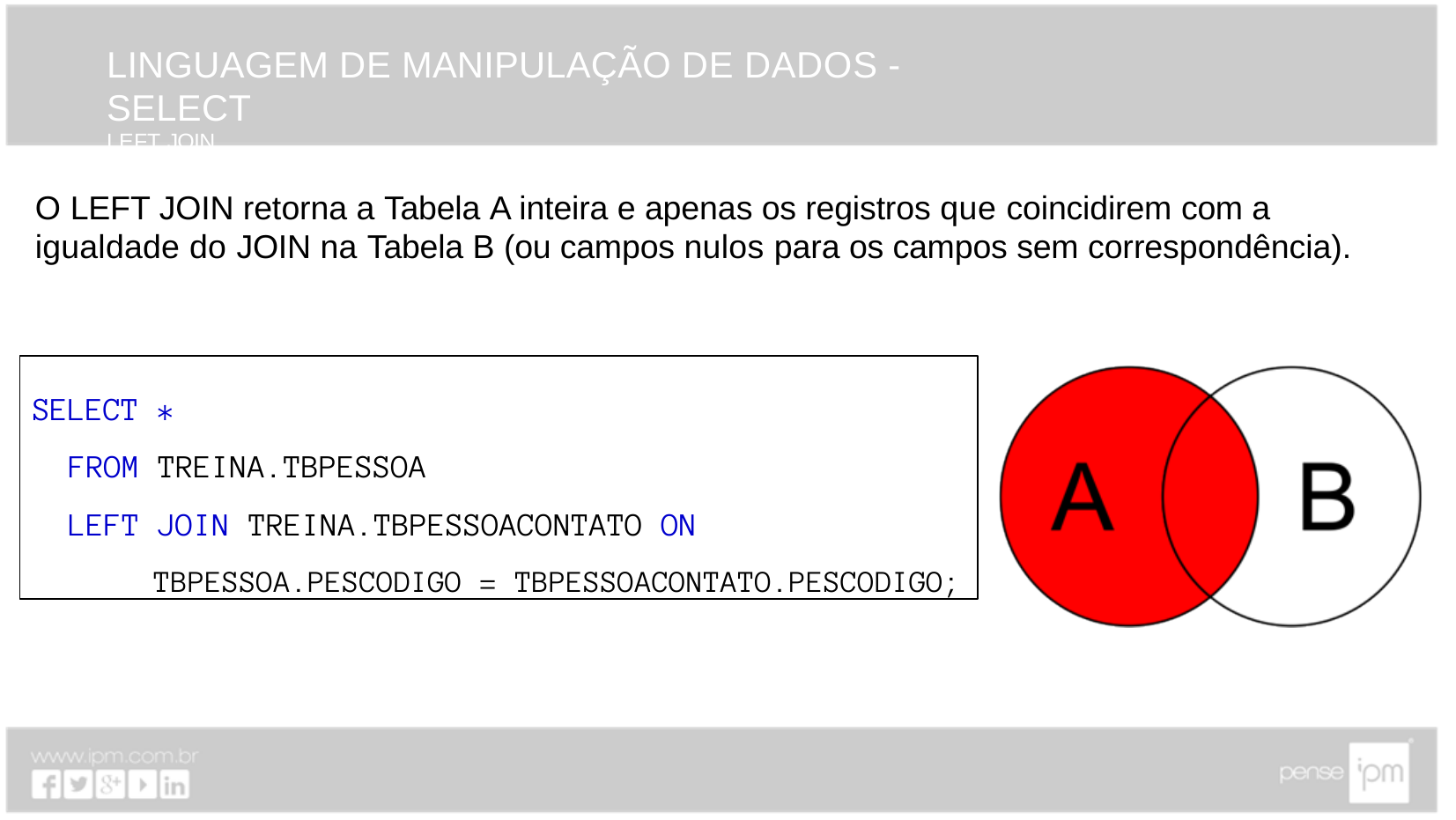

# LINGUAGEM DE MANIPULAÇÃO DE DADOS - SELECT
LEFT JOIN
O LEFT JOIN retorna a Tabela A inteira e apenas os registros que coincidirem com a  igualdade do JOIN na Tabela B (ou campos nulos para os campos sem correspondência).

SELECT *
FROM TREINA.TBPESSOA
LEFT JOIN TREINA.TBPESSOACONTATO ON
TBPESSOA.PESCODIGO = TBPESSOACONTATO.PESCODIGO;